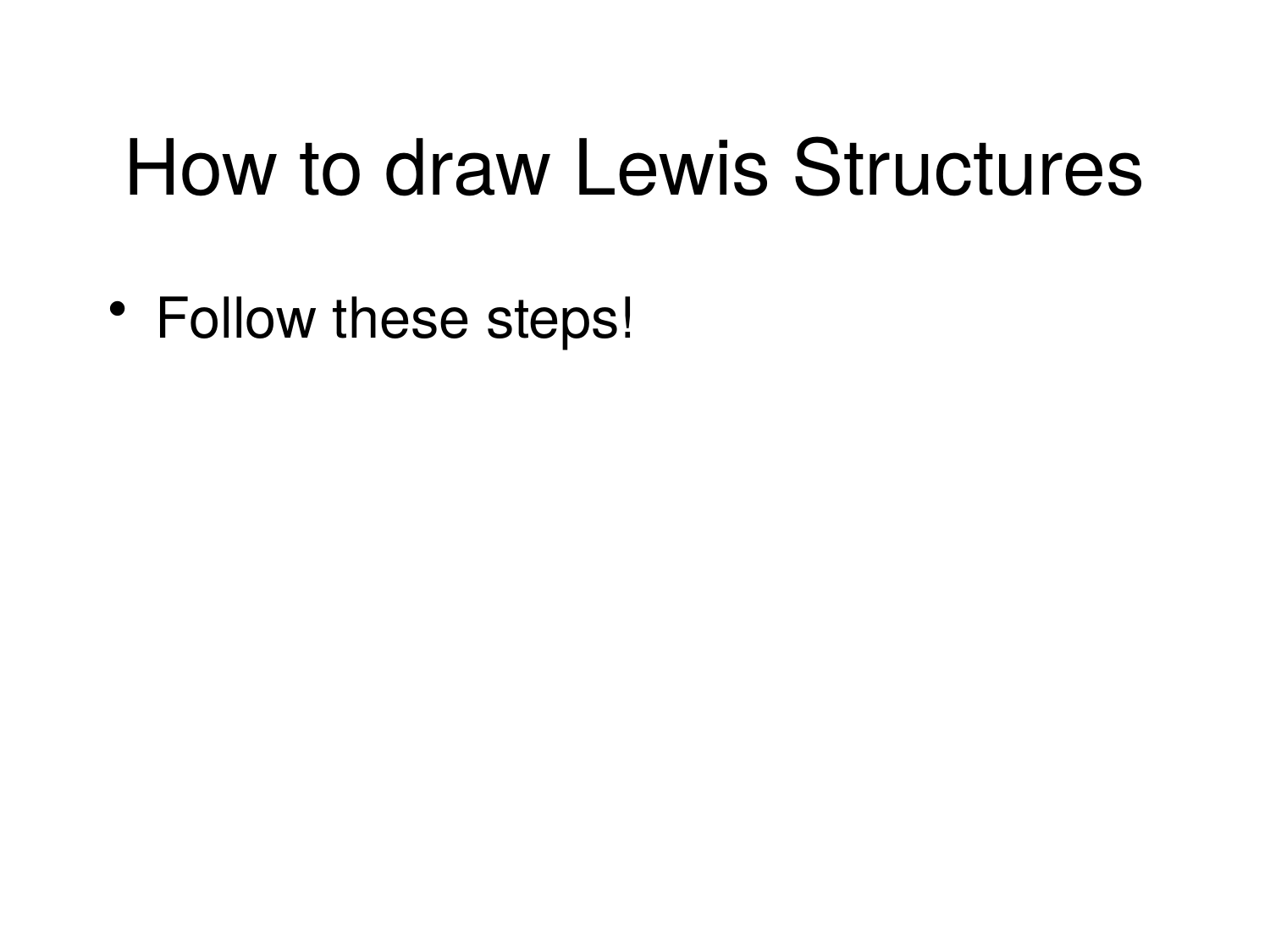

# How to draw Lewis Structures
Follow these steps!